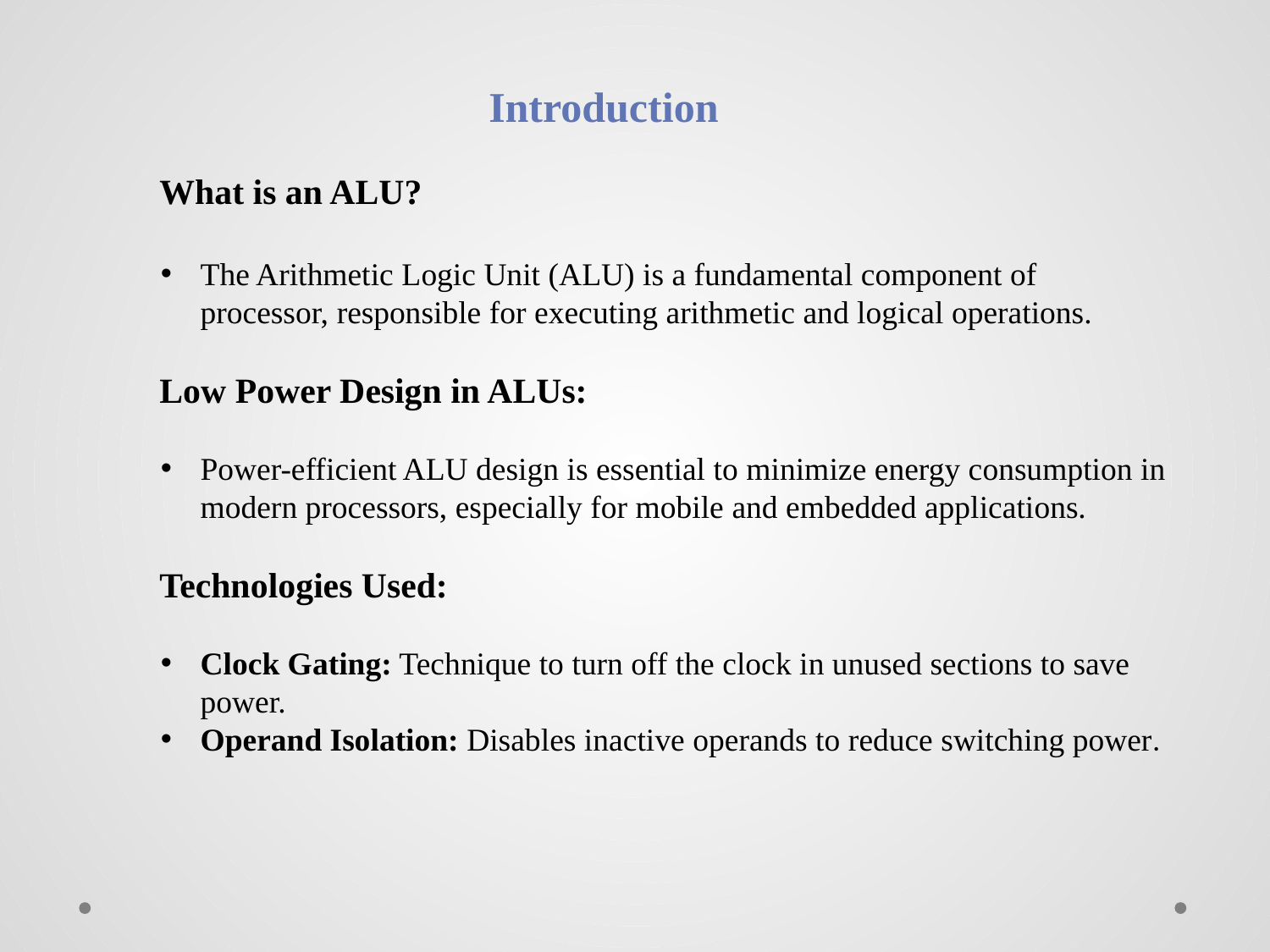

Introduction

       What is an ALU?

The Arithmetic Logic Unit (ALU) is a fundamental component of   processor, responsible for executing arithmetic and logical operations.

       Low Power Design in ALUs:

Power-efficient ALU design is essential to minimize energy consumption in modern processors, especially for mobile and embedded applications.

       Technologies Used:

Clock Gating: Technique to turn off the clock in unused sections to save power.
Operand Isolation: Disables inactive operands to reduce switching power.